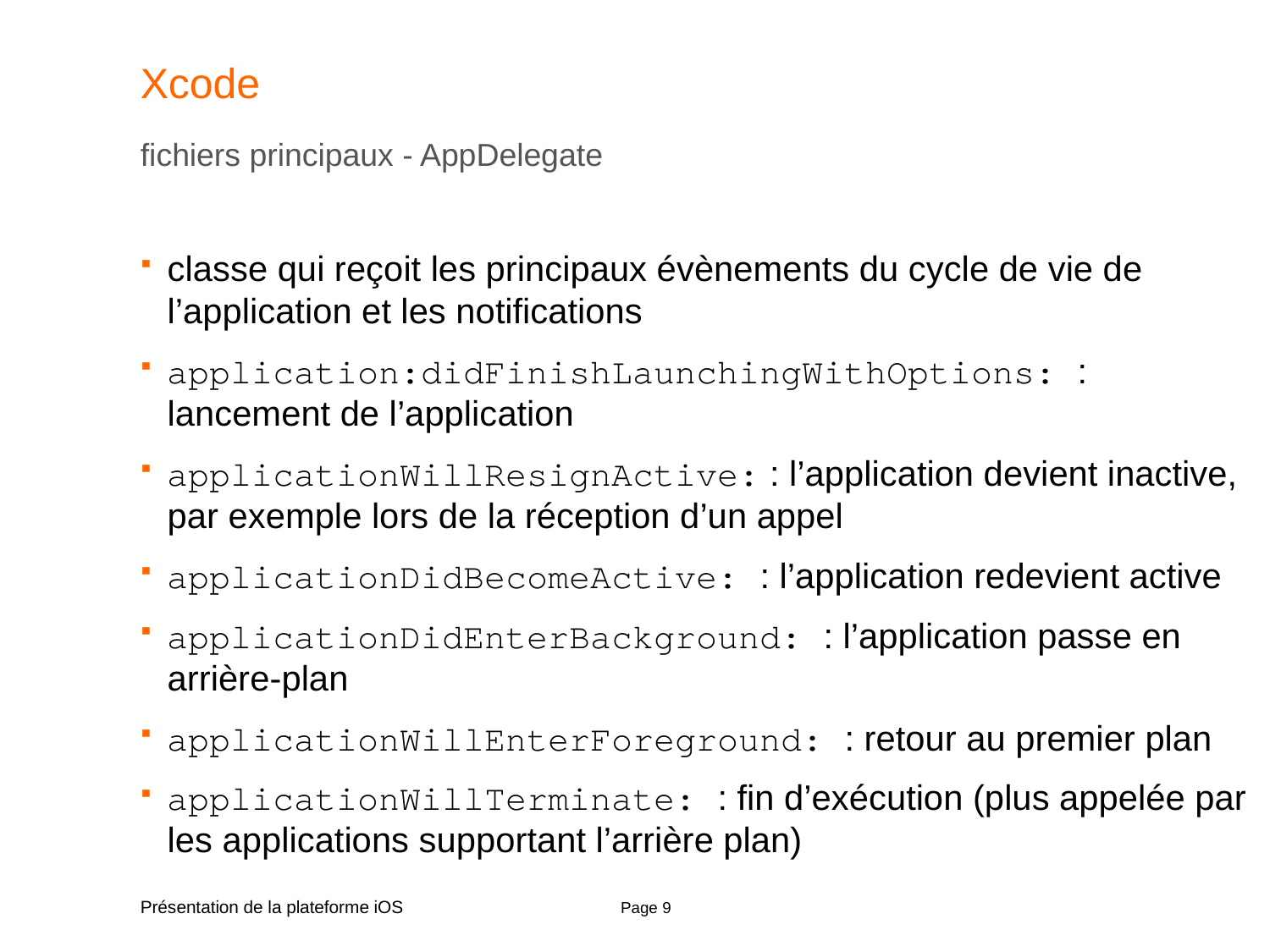

# Xcode
fichiers principaux - AppDelegate

classe qui reçoit les principaux évènements du cycle de vie de l’application et les notifications
application:didFinishLaunchingWithOptions: : lancement de l’application
applicationWillResignActive: : l’application devient inactive, par exemple lors de la réception d’un appel
applicationDidBecomeActive: : l’application redevient active
applicationDidEnterBackground: : l’application passe en arrière-plan
applicationWillEnterForeground: : retour au premier plan
applicationWillTerminate: : fin d’exécution (plus appelée par les applications supportant l’arrière plan)

Présentation de la plateforme iOS